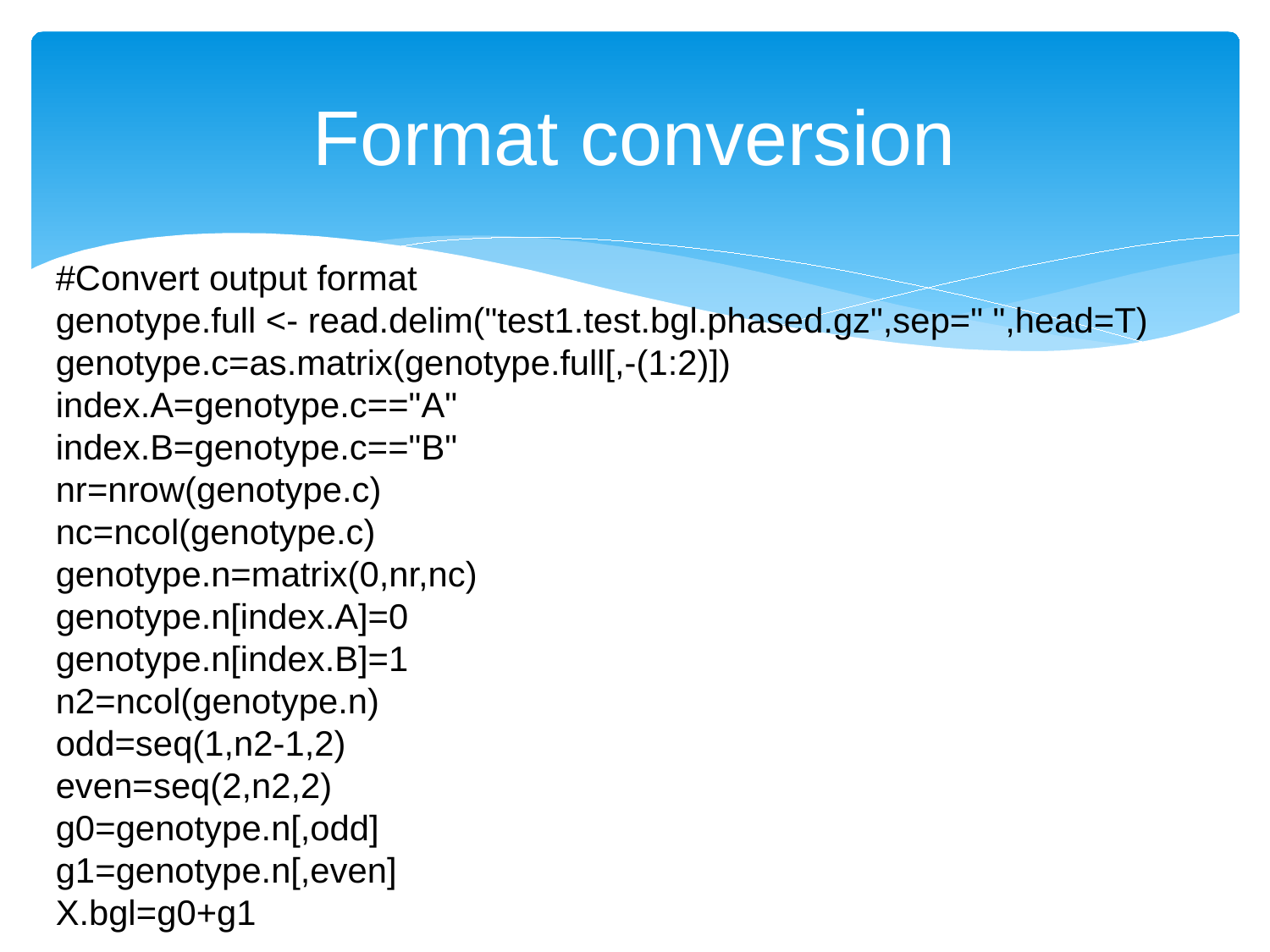

# Format conversion
#Convert output format
genotype.full <- read.delim("test1.test.bgl.phased.gz",sep=" ",head=T)
genotype.c=as.matrix(genotype.full[,-(1:2)])
index.A=genotype.c=="A"
index.B=genotype.c=="B"
nr=nrow(genotype.c)
nc=ncol(genotype.c)
genotype.n=matrix(0,nr,nc)
genotype.n[index.A]=0
genotype.n[index.B]=1
n2=ncol(genotype.n)
odd=seq(1,n2-1,2)
even=seq(2,n2,2)
g0=genotype.n[,odd]
g1=genotype.n[,even]
X.bgl=g0+g1